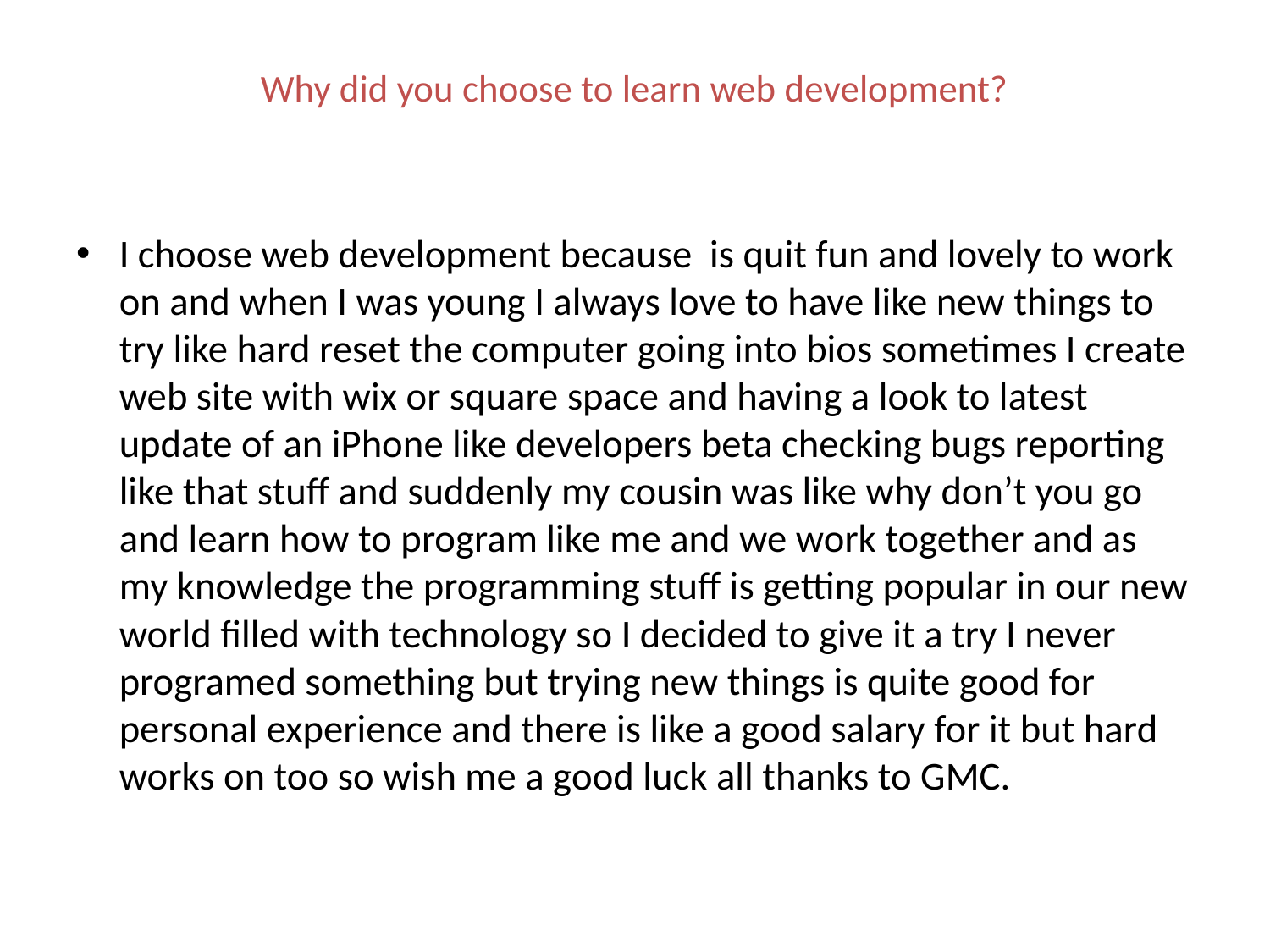

# Why did you choose to learn web development?
I choose web development because  is quit fun and lovely to work on and when I was young I always love to have like new things to try like hard reset the computer going into bios sometimes I create web site with wix or square space and having a look to latest update of an iPhone like developers beta checking bugs reporting like that stuff and suddenly my cousin was like why don’t you go and learn how to program like me and we work together and as my knowledge the programming stuff is getting popular in our new world filled with technology so I decided to give it a try I never programed something but trying new things is quite good for  personal experience and there is like a good salary for it but hard works on too so wish me a good luck all thanks to GMC.